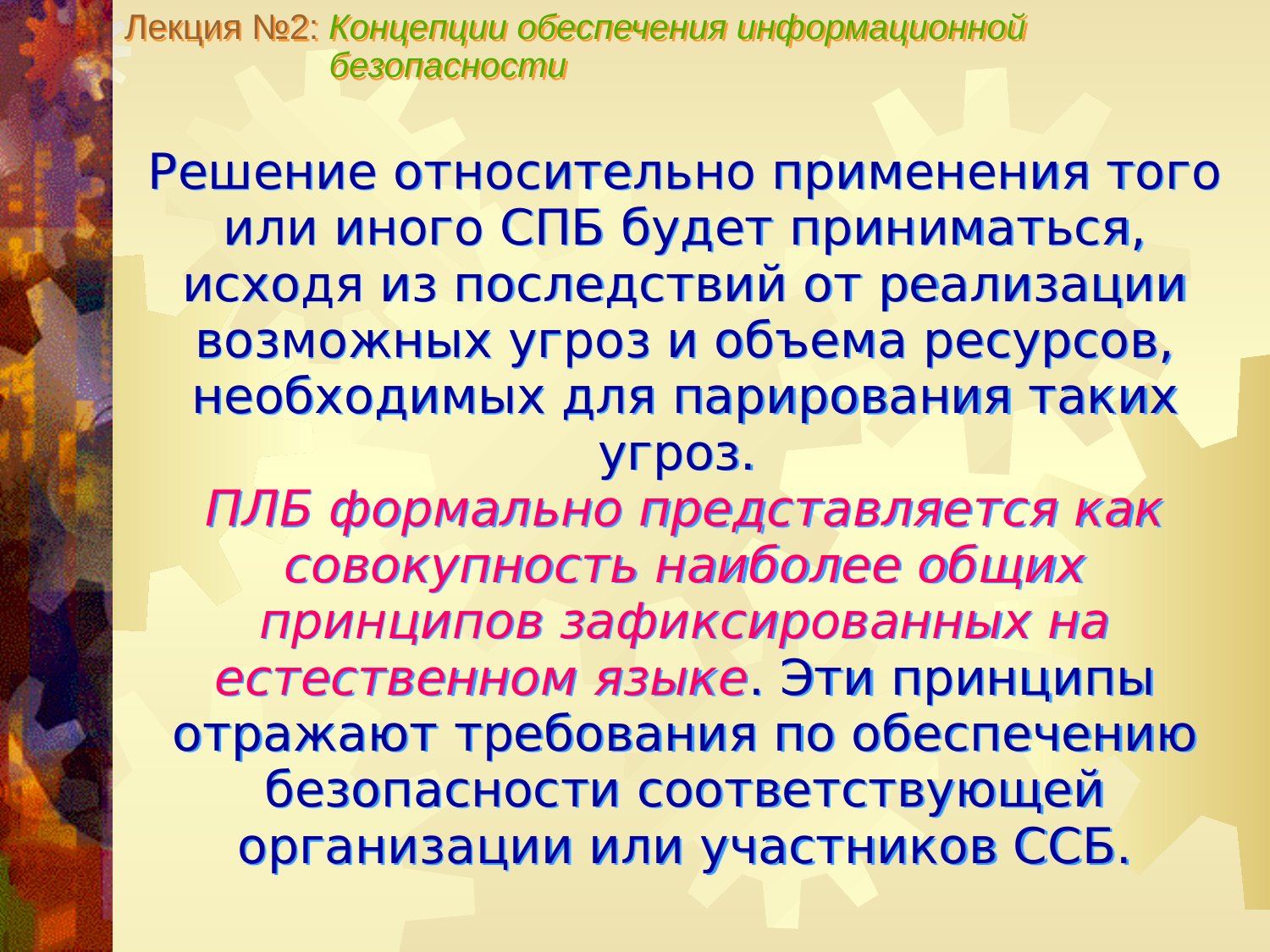

Лекция №2: Концепции обеспечения информационной
                       безопасности
Решение относительно применения того или иного СПБ будет приниматься, исходя из последствий от реализации возможных угроз и объема ресурсов, необходимых для парирования таких угроз.
ПЛБ формально представляется как совокупность наиболее общих принципов зафиксированных на естественном языке. Эти принципы отражают требования по обеспечению безопасности соответствующей организации или участников ССБ.